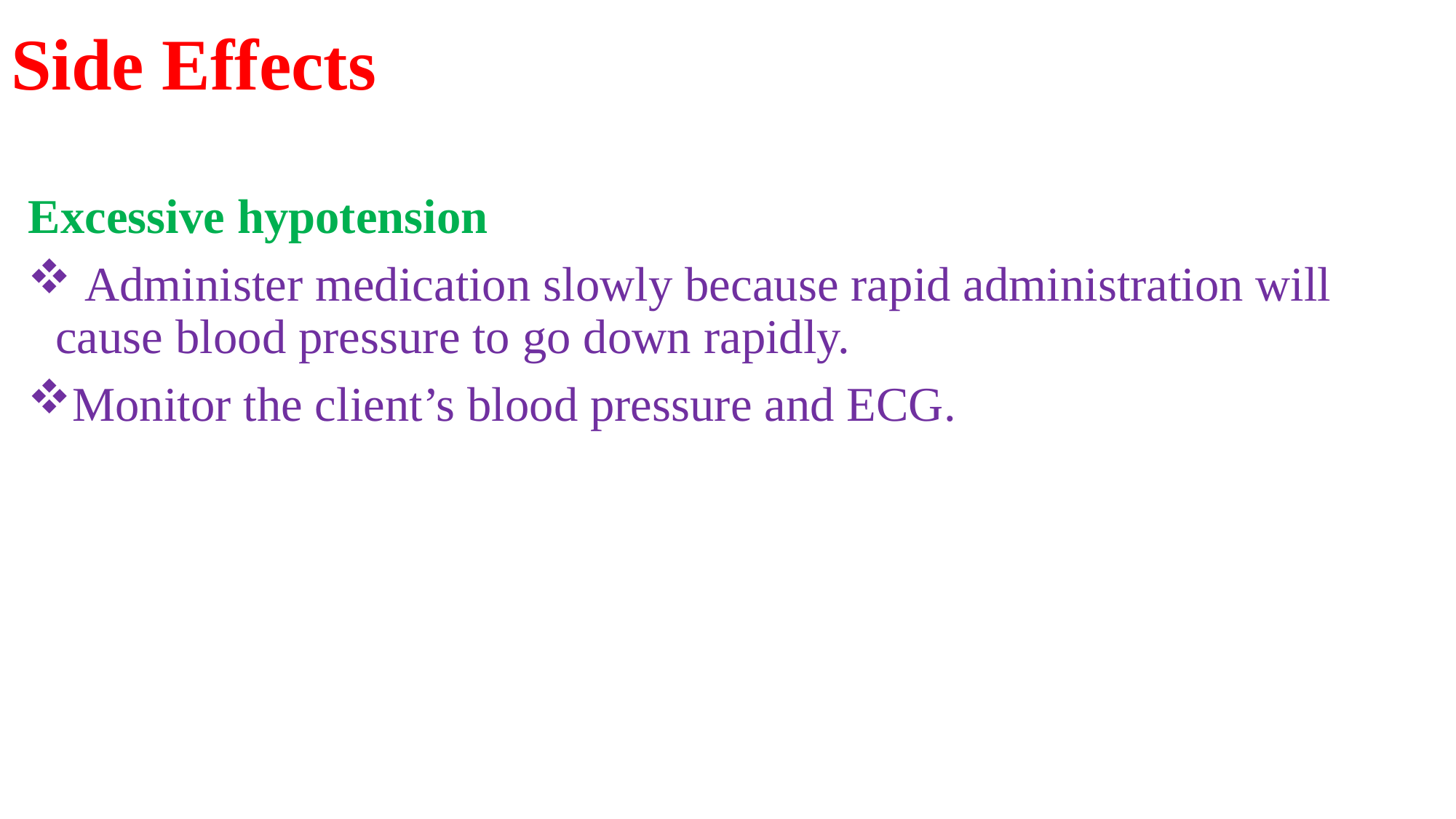

# Side Effects

Excessive hypotension
 Administer medication slowly because rapid administration will cause blood pressure to go down rapidly.
Monitor the client’s blood pressure and ECG.